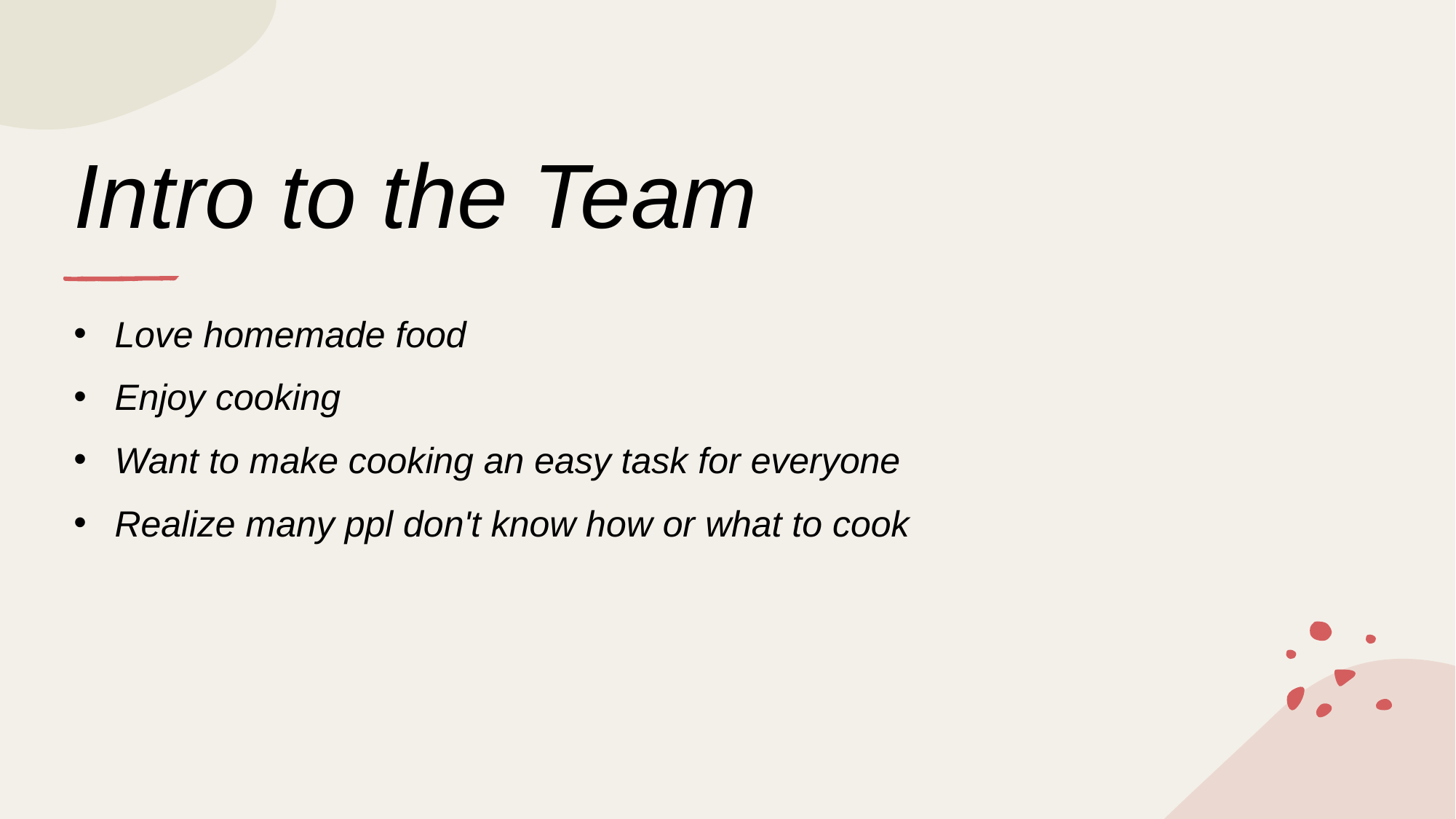

# Intro to the Team
Love homemade food
Enjoy cooking
Want to make cooking an easy task for everyone
Realize many ppl don't know how or what to cook